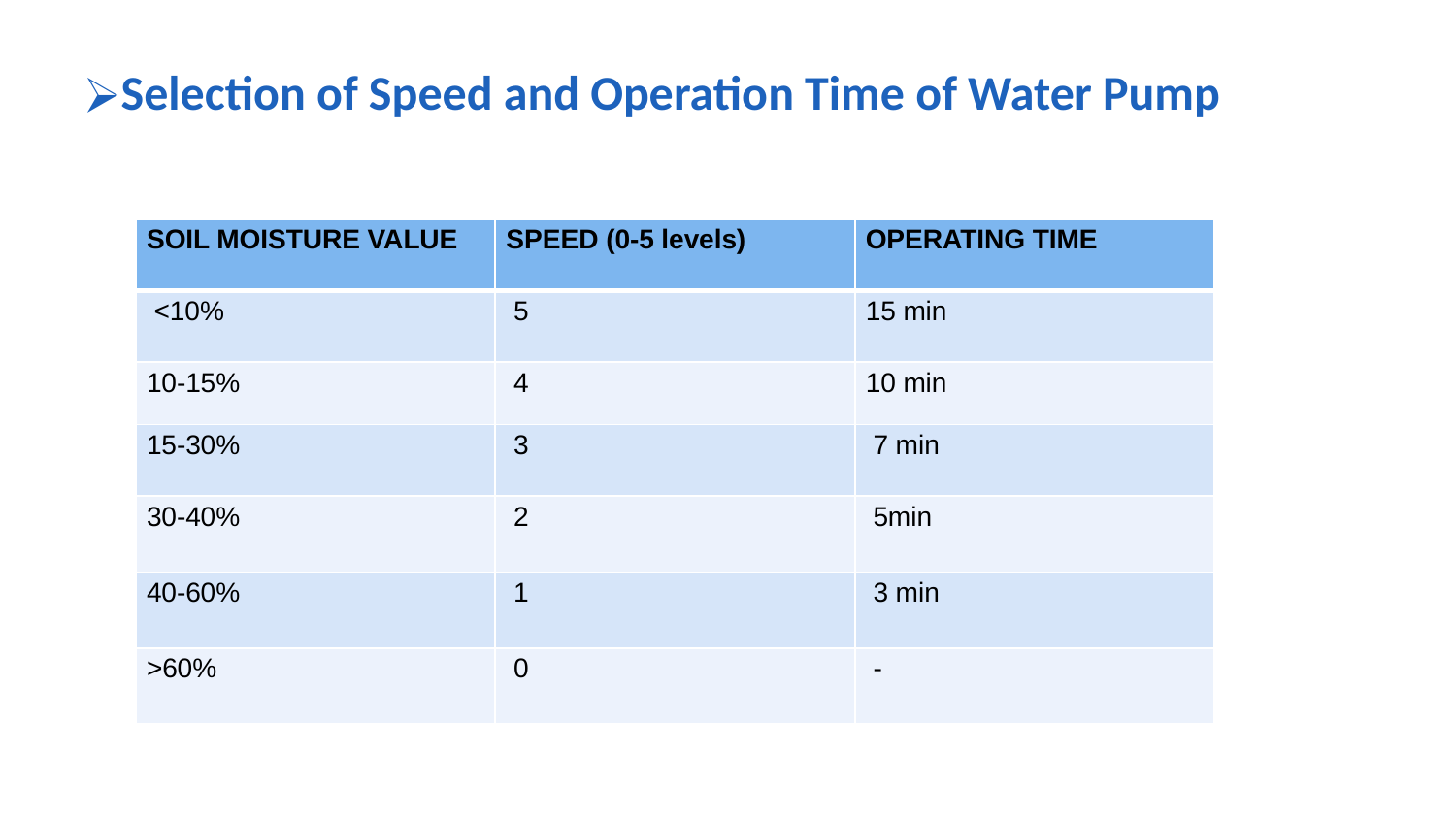

Selection of Speed and Operation Time of Water Pump

| SOIL MOISTURE VALUE | SPEED (0-5 levels) | OPERATING TIME |
| --- | --- | --- |
| <10% | 5 | 15 min |
| 10-15% | 4 | 10 min |
| 15-30% | 3 | 7 min |
| 30-40% | 2 | 5min |
| 40-60% | 1 | 3 min |
| >60% | 0 | - |
40